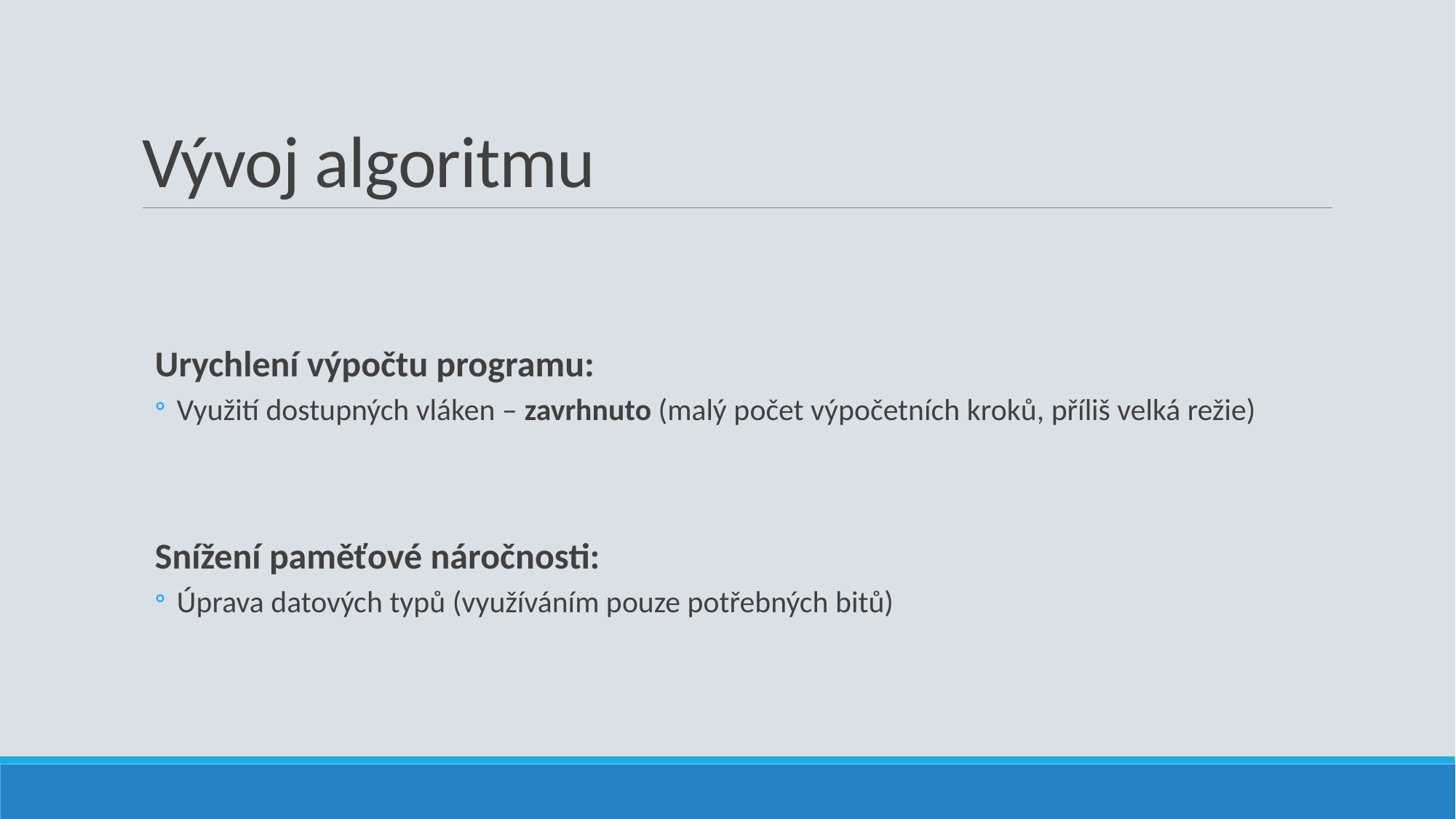

# Vývoj algoritmu

Urychlení výpočtu programu:
Využití dostupných vláken – zavrhnuto (malý počet výpočetních kroků, příliš velká režie)

Snížení paměťové náročnosti:
Úprava datových typů (využíváním pouze potřebných bitů)